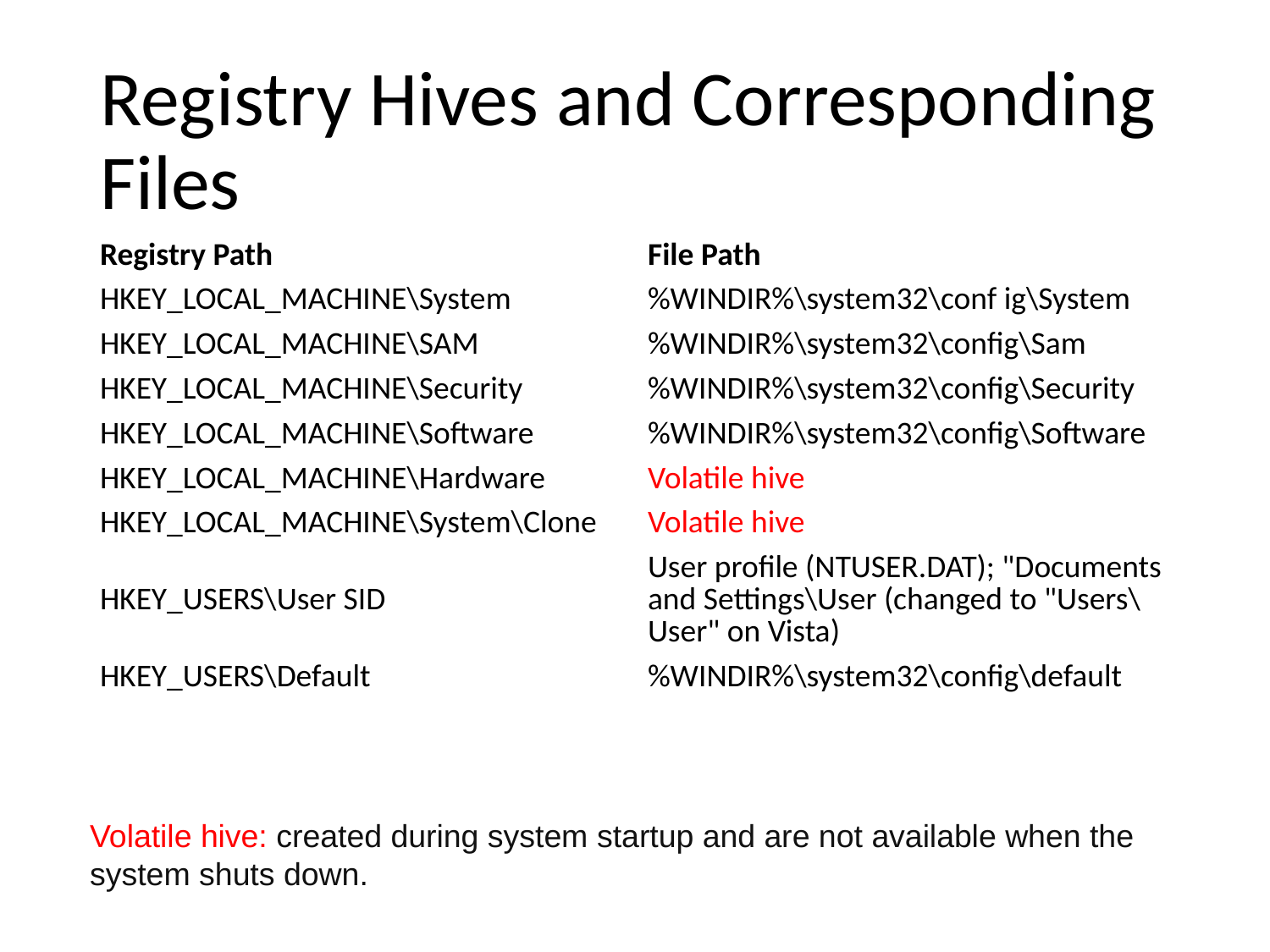

# Registry Hives and Corresponding Files
| Registry Path | File Path |
| --- | --- |
| HKEY\_LOCAL\_MACHINE\System | %WINDIR%\system32\conf ig\System |
| HKEY\_LOCAL\_MACHINE\SAM | %WINDIR%\system32\config\Sam |
| HKEY\_LOCAL\_MACHINE\Security | %WINDIR%\system32\config\Security |
| HKEY\_LOCAL\_MACHINE\Software | %WINDIR%\system32\config\Software |
| HKEY\_LOCAL\_MACHINE\Hardware | Volatile hive |
| HKEY\_LOCAL\_MACHINE\System\Clone | Volatile hive |
| HKEY\_USERS\User SID | User profile (NTUSER.DAT); "Documents and Settings\User (changed to "Users\User" on Vista) |
| HKEY\_USERS\Default | %WINDIR%\system32\config\default |
Volatile hive: created during system startup and are not available when the system shuts down.